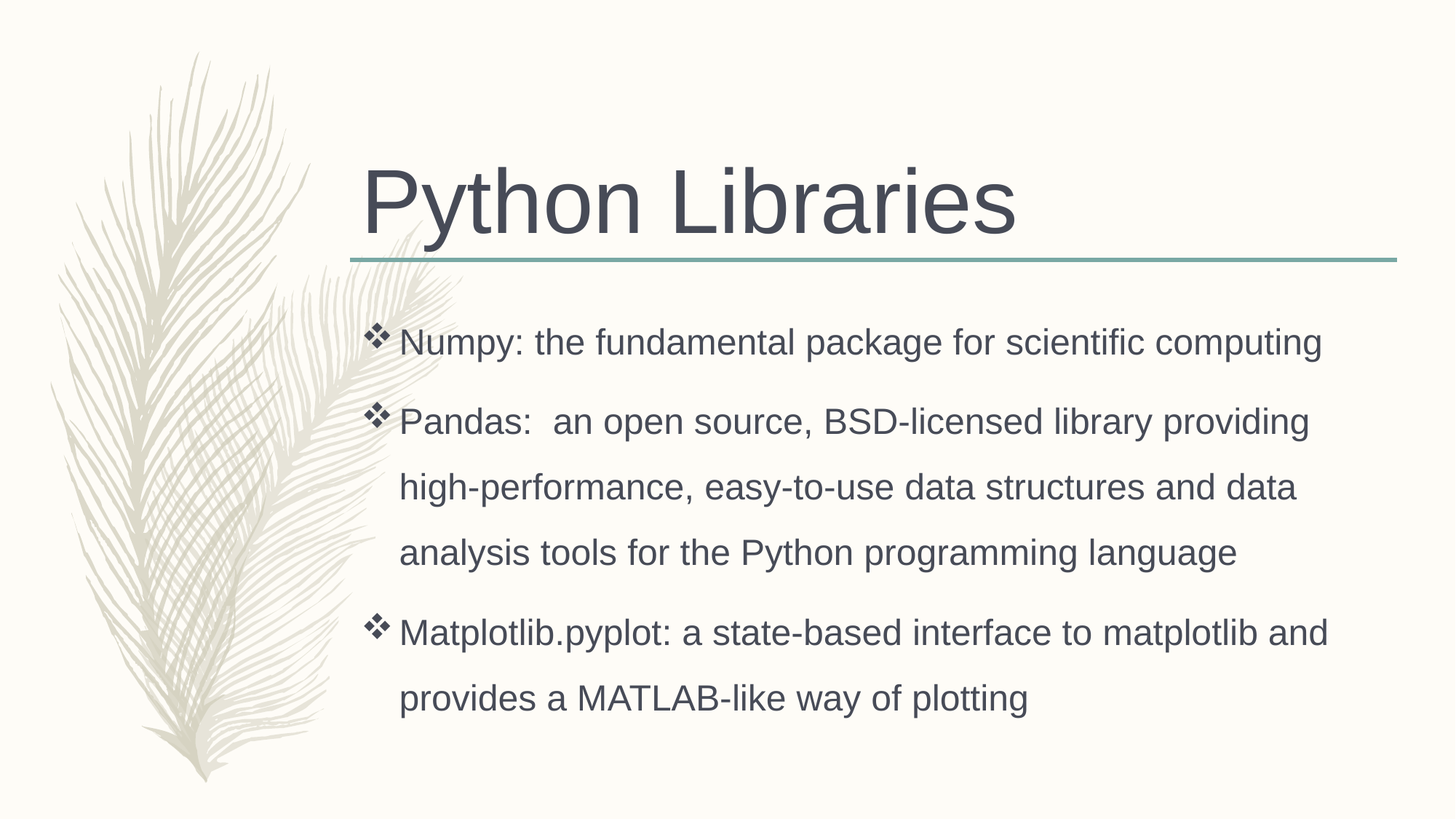

Python Libraries
Numpy: the fundamental package for scientific computing
Pandas:  an open source, BSD-licensed library providing high-performance, easy-to-use data structures and data analysis tools for the Python programming language
Matplotlib.pyplot: a state-based interface to matplotlib and provides a MATLAB-like way of plotting